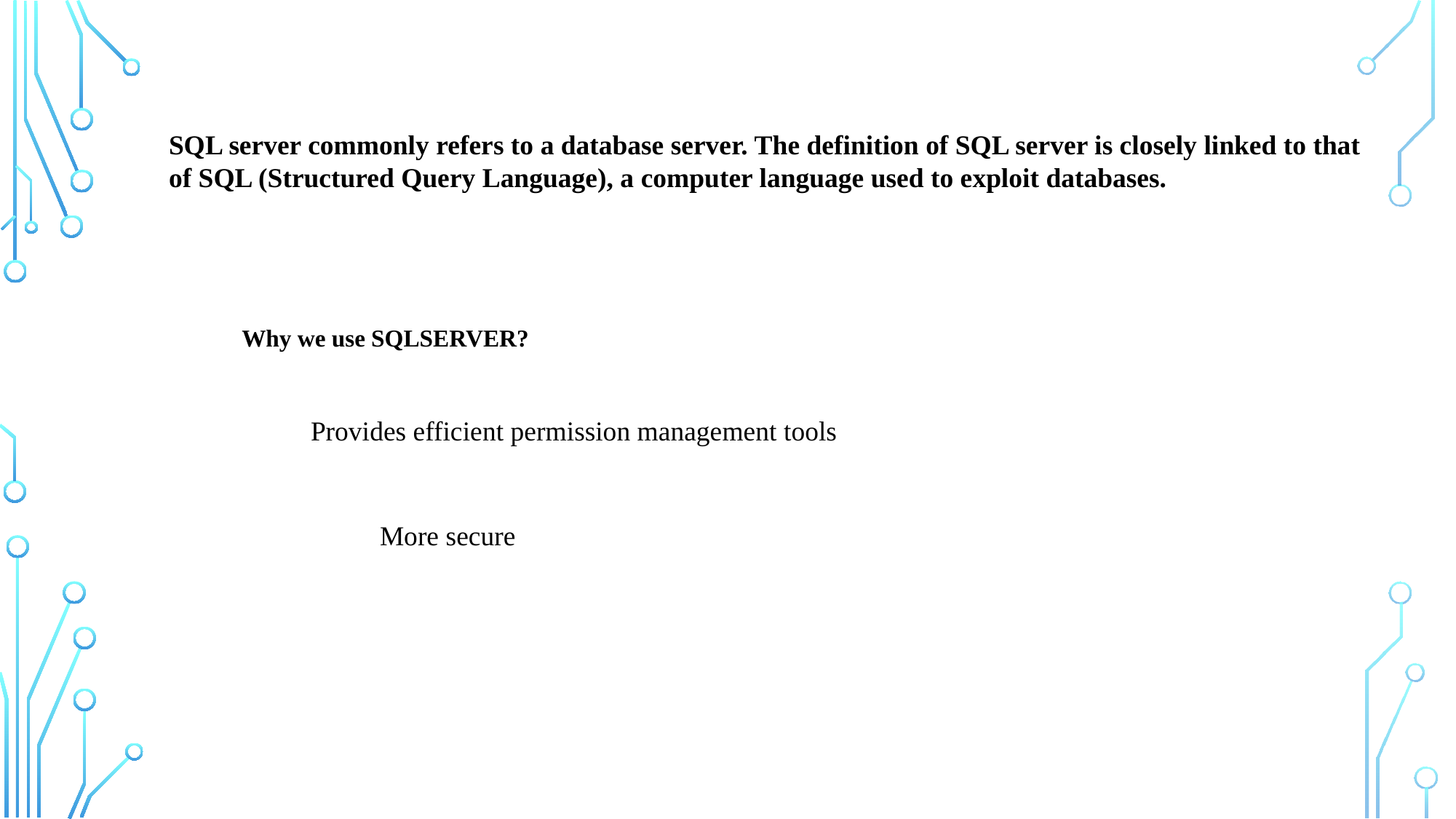

SQL server commonly refers to a database server. The definition of SQL server is closely linked to that of SQL (Structured Query Language), a computer language used to exploit databases.

Why we use SQLSERVER?
 Provides efficient permission management tools
More secure